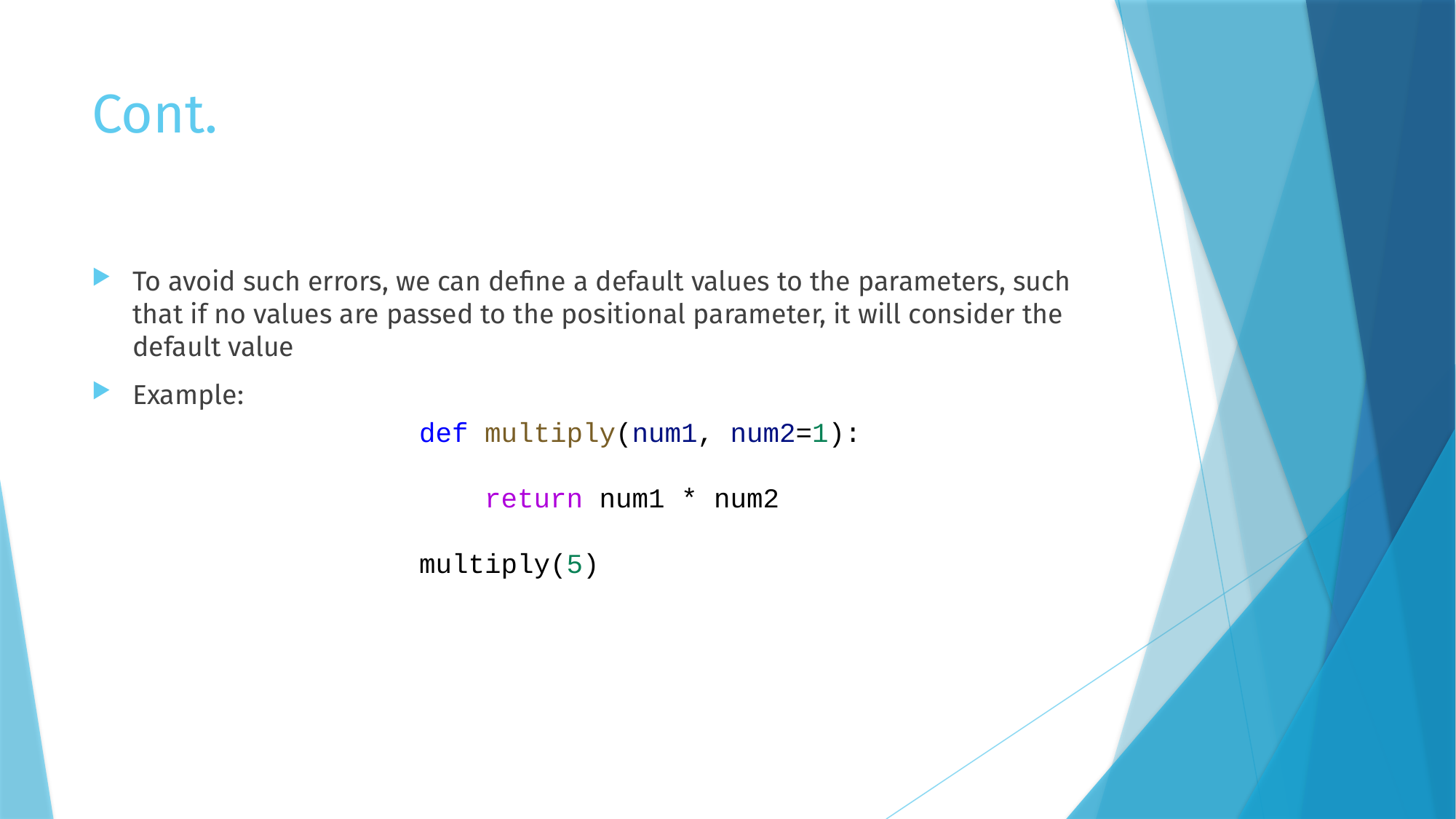

# Cont.
To avoid such errors, we can define a default values to the parameters, such that if no values are passed to the positional parameter, it will consider the default value
Example:
def multiply(num1, num2=1):

    return num1 * num2
multiply(5)